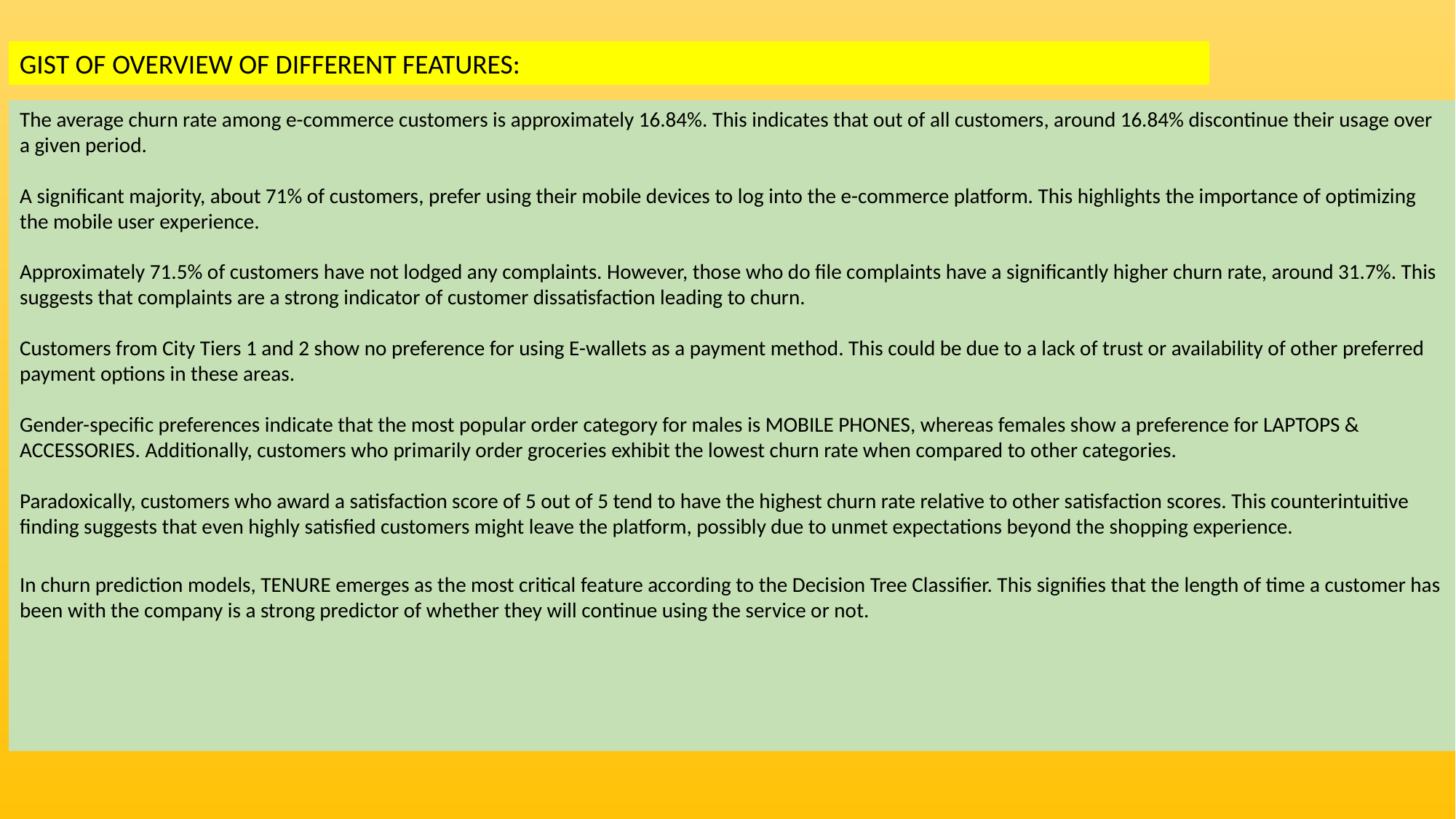

GIST OF OVERVIEW OF DIFFERENT FEATURES:
The average churn rate among e-commerce customers is approximately 16.84%. This indicates that out of all customers, around 16.84% discontinue their usage over a given period.

A significant majority, about 71% of customers, prefer using their mobile devices to log into the e-commerce platform. This highlights the importance of optimizing the mobile user experience.

Approximately 71.5% of customers have not lodged any complaints. However, those who do file complaints have a significantly higher churn rate, around 31.7%. This suggests that complaints are a strong indicator of customer dissatisfaction leading to churn.

Customers from City Tiers 1 and 2 show no preference for using E-wallets as a payment method. This could be due to a lack of trust or availability of other preferred payment options in these areas.

Gender-specific preferences indicate that the most popular order category for males is MOBILE PHONES, whereas females show a preference for LAPTOPS & ACCESSORIES. Additionally, customers who primarily order groceries exhibit the lowest churn rate when compared to other categories.

Paradoxically, customers who award a satisfaction score of 5 out of 5 tend to have the highest churn rate relative to other satisfaction scores. This counterintuitive finding suggests that even highly satisfied customers might leave the platform, possibly due to unmet expectations beyond the shopping experience.

In churn prediction models, TENURE emerges as the most critical feature according to the Decision Tree Classifier. This signifies that the length of time a customer has been with the company is a strong predictor of whether they will continue using the service or not.